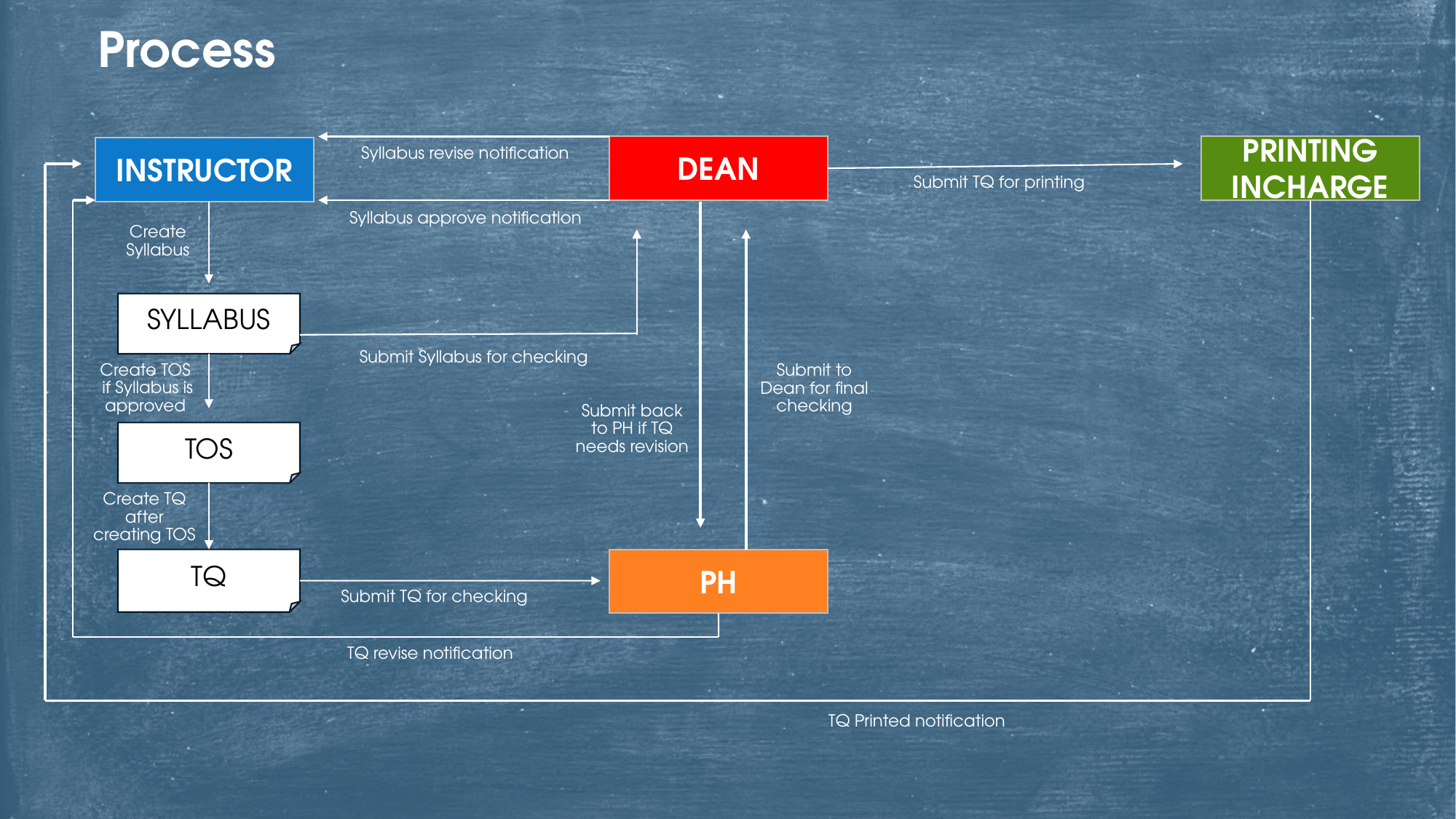

Process
DEAN
PRINTING INCHARGE
INSTRUCTOR
Syllabus revise notification
Submit TQ for printing
Syllabus approve notification
Create Syllabus

SYLLABUS
Submit Syllabus for checking
Create TOS
 if Syllabus is approved
Submit to Dean for final checking
Submit back to PH if TQ needs revision
TOS
Create TQ after creating TOS
TQ
PH
Submit TQ for checking
TQ revise notification
TQ Printed notification